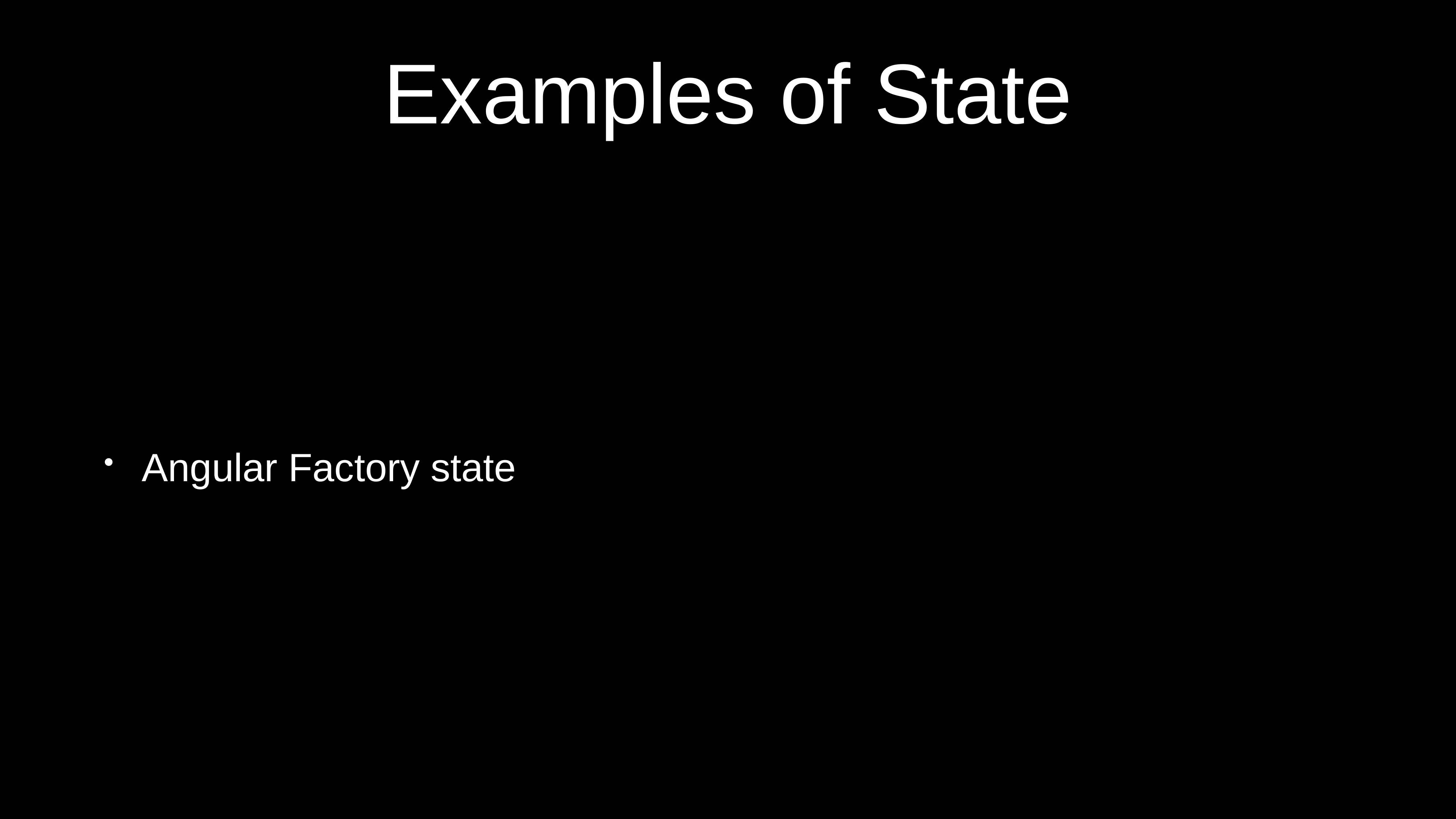

# Examples of State
Angular Factory state